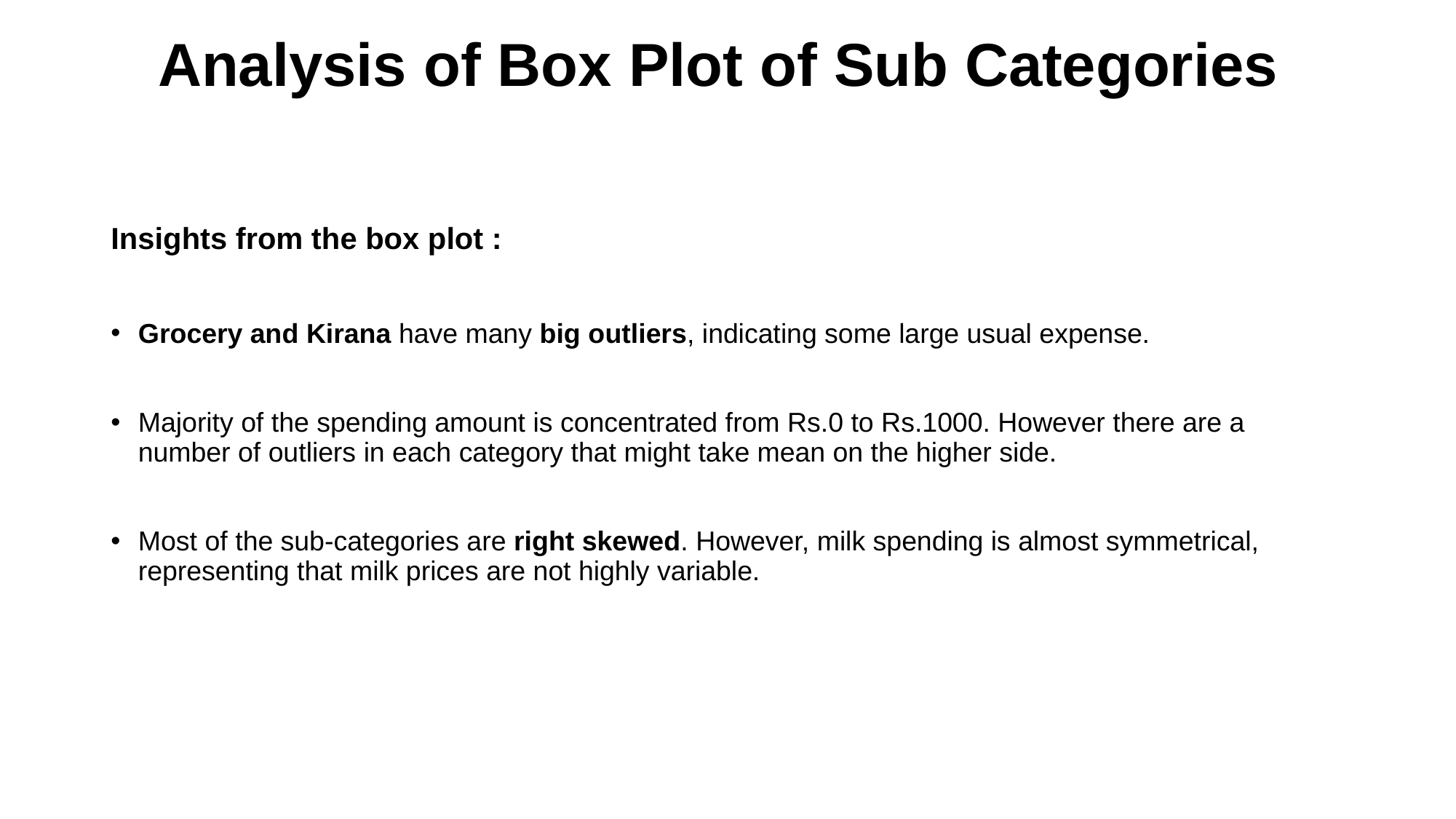

# Analysis of Box Plot of Sub Categories
Insights from the box plot :

Grocery and Kirana have many big outliers, indicating some large usual expense.

Majority of the spending amount is concentrated from Rs.0 to Rs.1000. However there are a number of outliers in each category that might take mean on the higher side.

Most of the sub-categories are right skewed. However, milk spending is almost symmetrical, representing that milk prices are not highly variable.